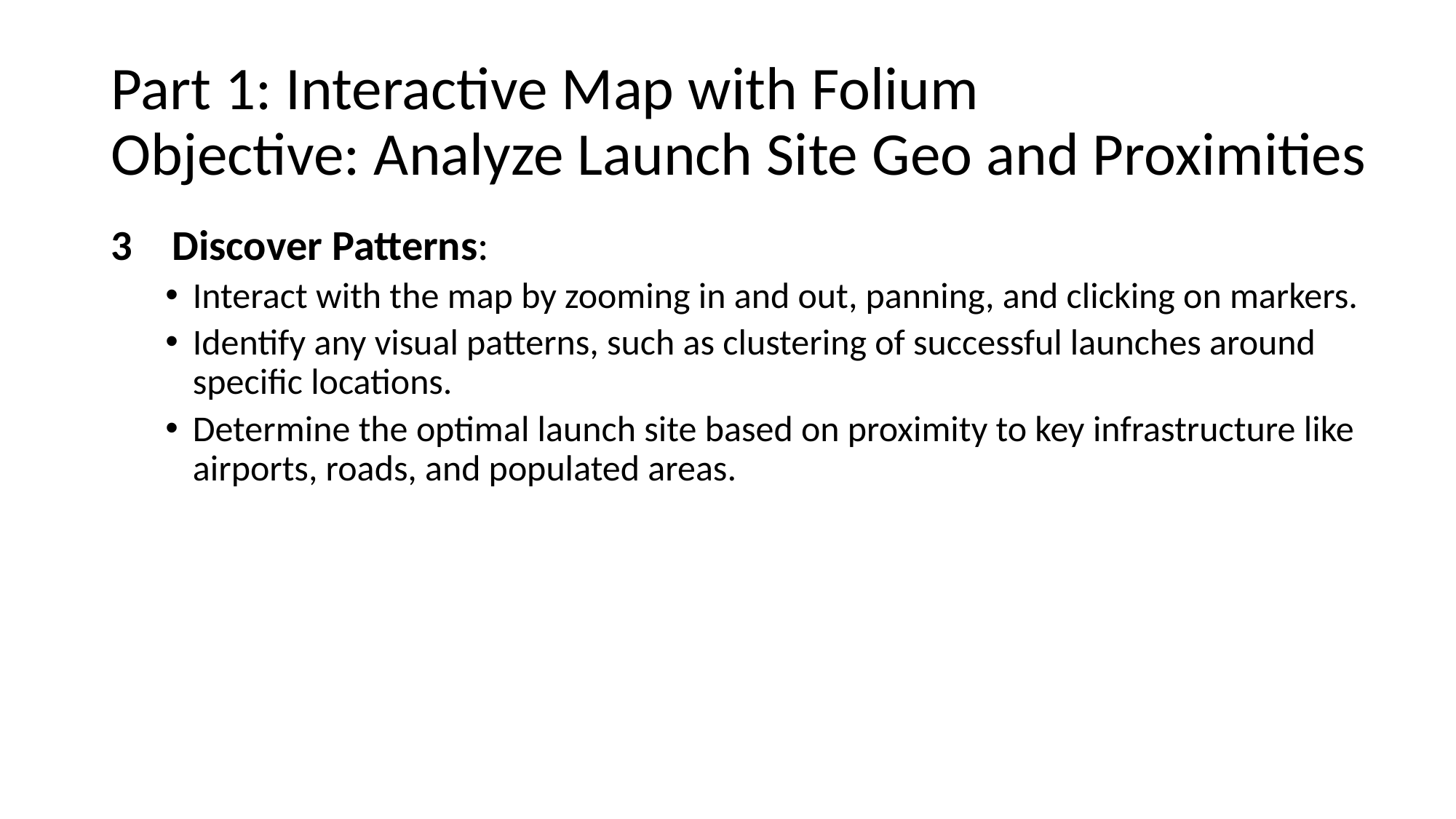

# Part 1: Interactive Map with Folium Objective: Analyze Launch Site Geo and Proximities
Discover Patterns:
Interact with the map by zooming in and out, panning, and clicking on markers.
Identify any visual patterns, such as clustering of successful launches around specific locations.
Determine the optimal launch site based on proximity to key infrastructure like airports, roads, and populated areas.